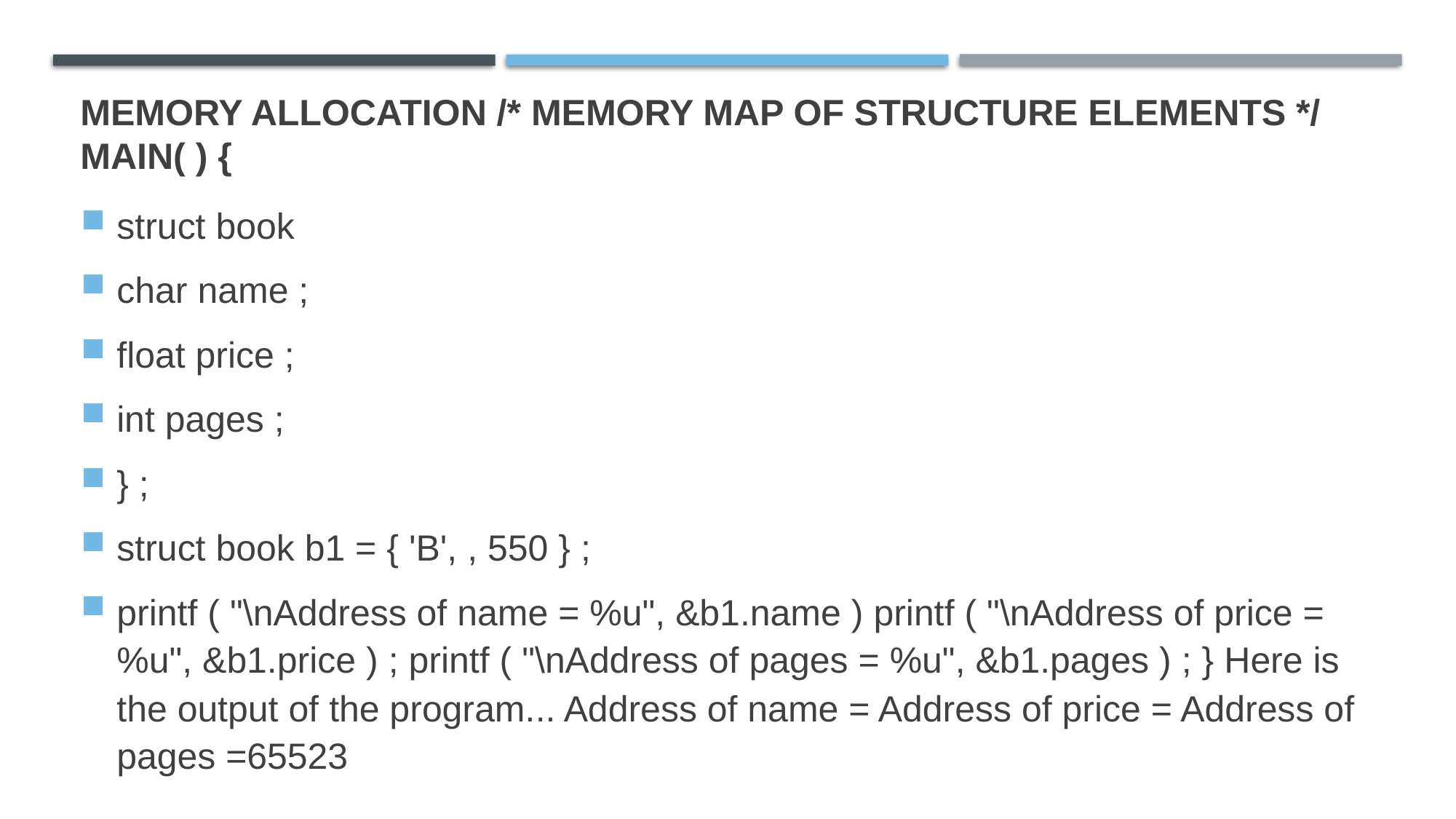

# Memory allocation /* Memory map of structure elements */ main( ) {
struct book
char name ;
float price ;
int pages ;
} ;
struct book b1 = { 'B', , 550 } ;
printf ( "\nAddress of name = %u", &b1.name ) printf ( "\nAddress of price = %u", &b1.price ) ; printf ( "\nAddress of pages = %u", &b1.pages ) ; } Here is the output of the program... Address of name = Address of price = Address of pages =65523